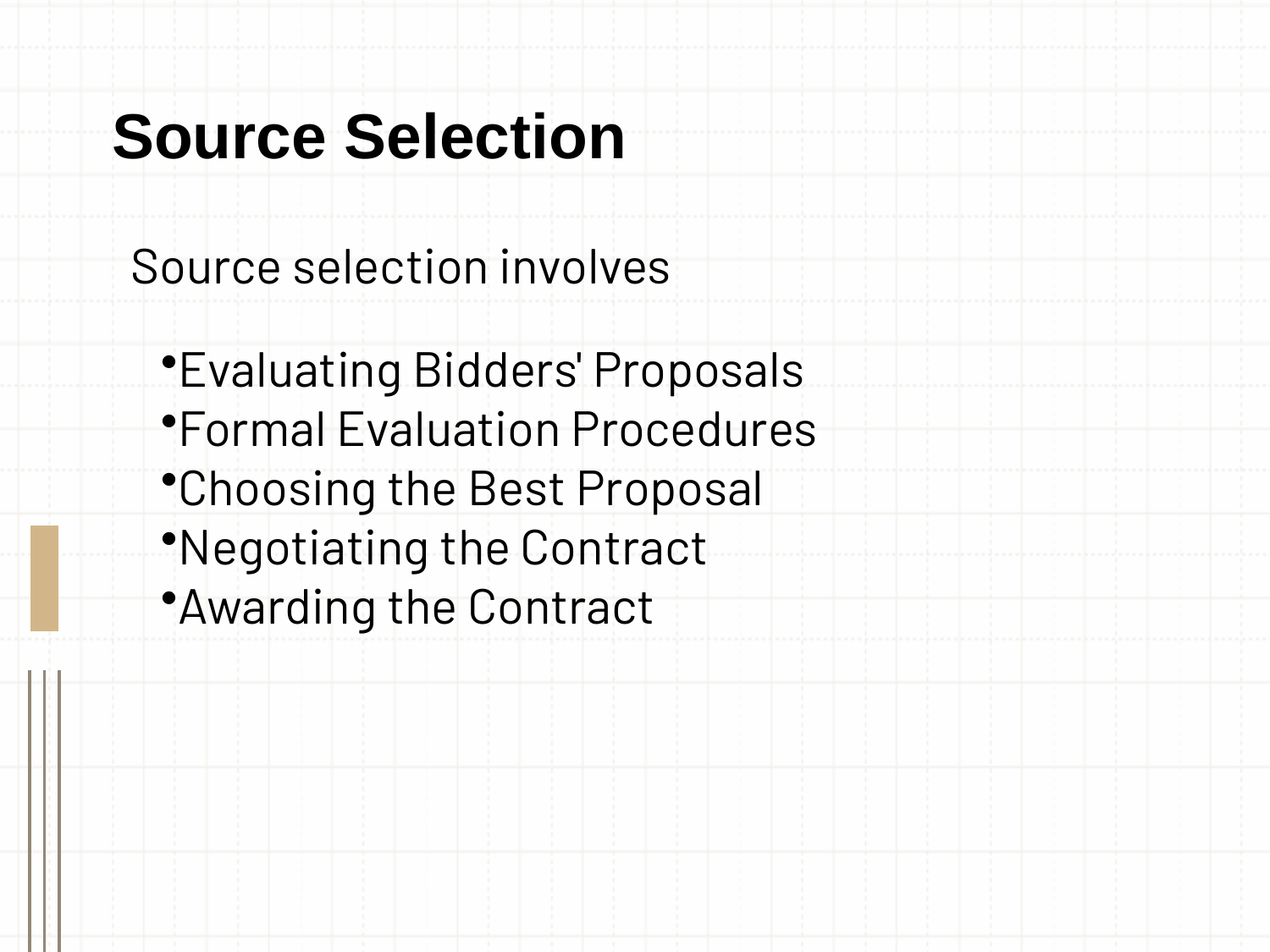

# Source Selection
Source selection involves

Evaluating Bidders' Proposals
Formal Evaluation Procedures
Choosing the Best Proposal
Negotiating the Contract
Awarding the Contract